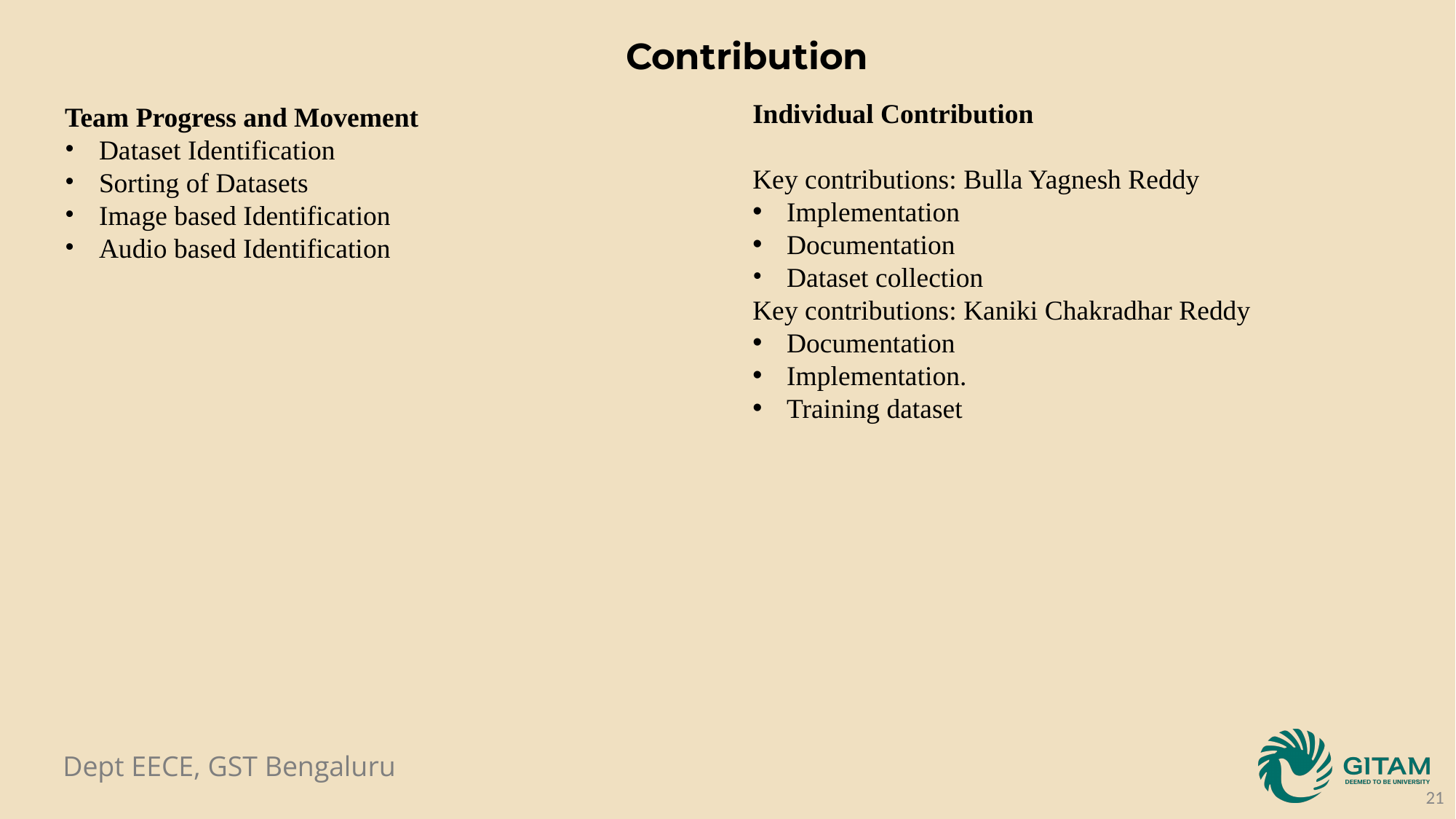

Contribution
Individual Contribution

Key contributions: Bulla Yagnesh Reddy
Implementation
Documentation
Dataset collection
Key contributions: Kaniki Chakradhar Reddy
Documentation
Implementation.
Training dataset

Team Progress and Movement
Dataset Identification
Sorting of Datasets
Image based Identification
Audio based Identification

21